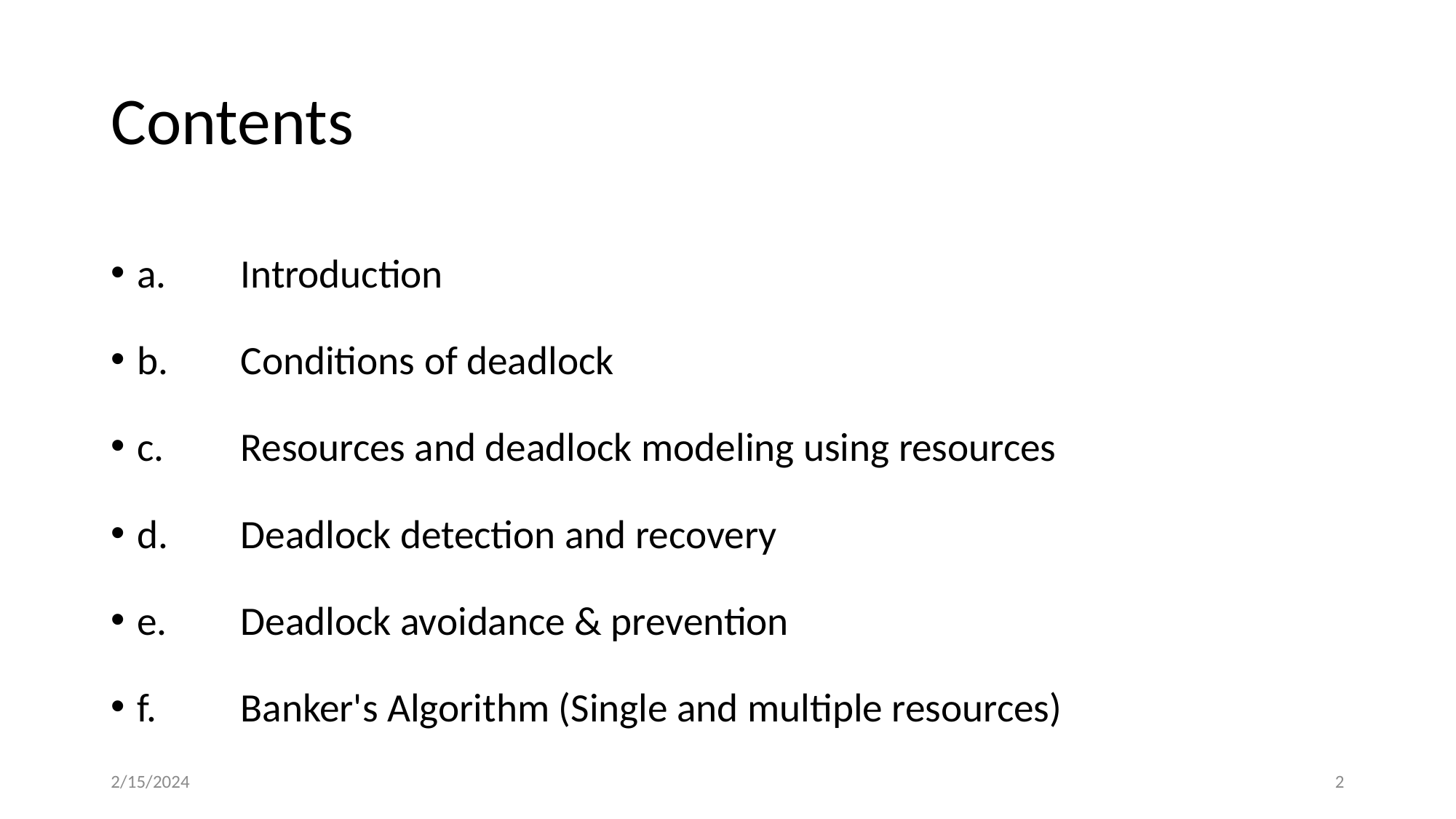

# Contents
a.	Introduction
b.	Conditions of deadlock
c.	Resources and deadlock modeling using resources
d.	Deadlock detection and recovery
e.	Deadlock avoidance & prevention
f.	Banker's Algorithm (Single and multiple resources)

2/15/2024
2